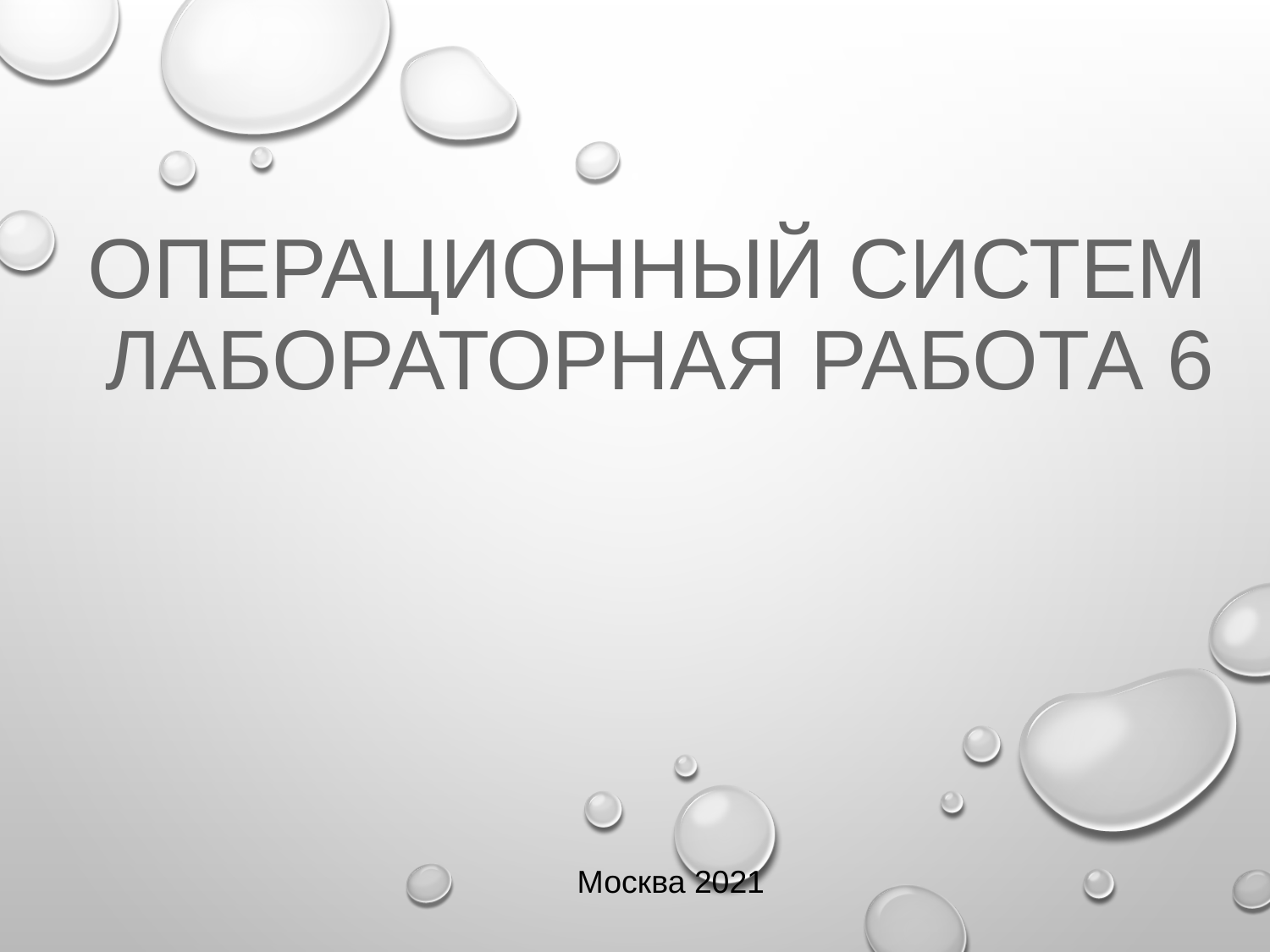

# ОПЕРАЦИОННЫЙ СИСТЕМ  ЛАБОРАТОРНая рАБОТА 6
Москва 2021